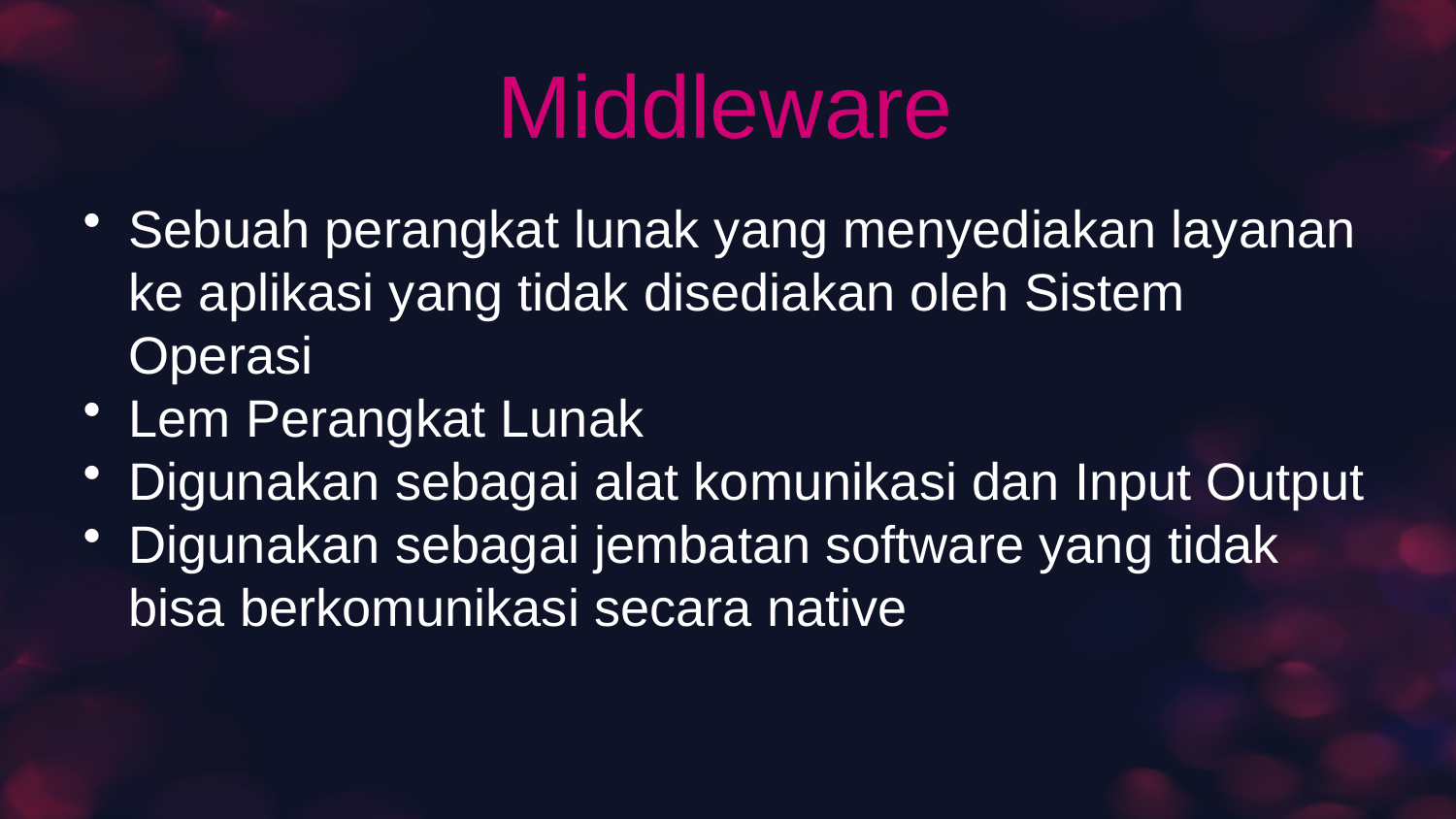

# Middleware
Sebuah perangkat lunak yang menyediakan layanan ke aplikasi yang tidak disediakan oleh Sistem Operasi
Lem Perangkat Lunak
Digunakan sebagai alat komunikasi dan Input Output
Digunakan sebagai jembatan software yang tidak bisa berkomunikasi secara native